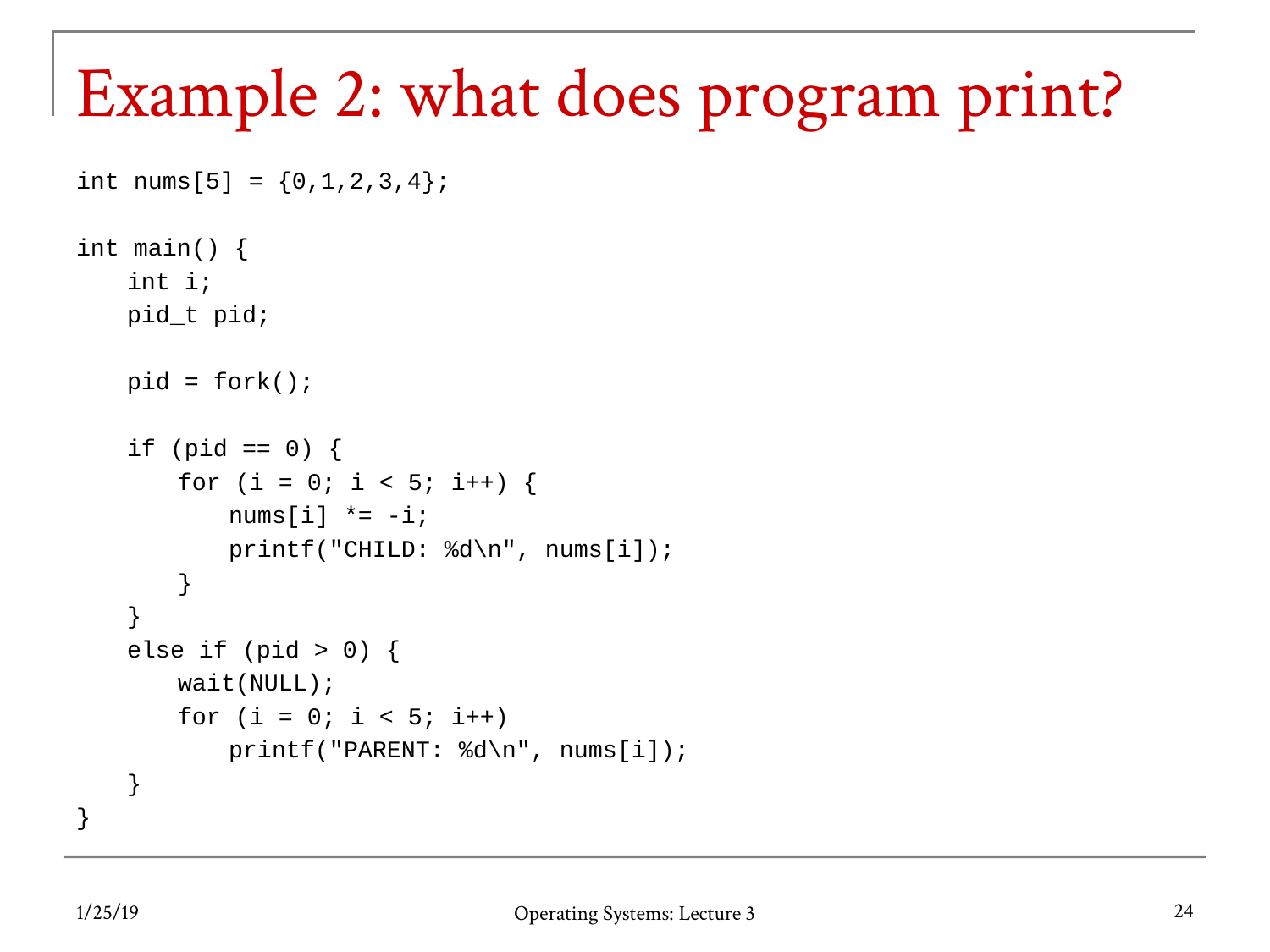

# Example 2: what does program print?
int nums[5] = {0,1,2,3,4};

int main() {
	int i;
	pid_t pid;

	pid = fork();

	if (pid == 0) {
		for (i = 0; i < 5; i++) {
			nums[i] *= -i;
			printf("CHILD: %d\n", nums[i]);
		}
	}
	else if (pid > 0) {
		wait(NULL);
		for (i = 0; i < 5; i++)
			printf("PARENT: %d\n", nums[i]);
	}
}

1/25/19
24
Operating Systems: Lecture 3